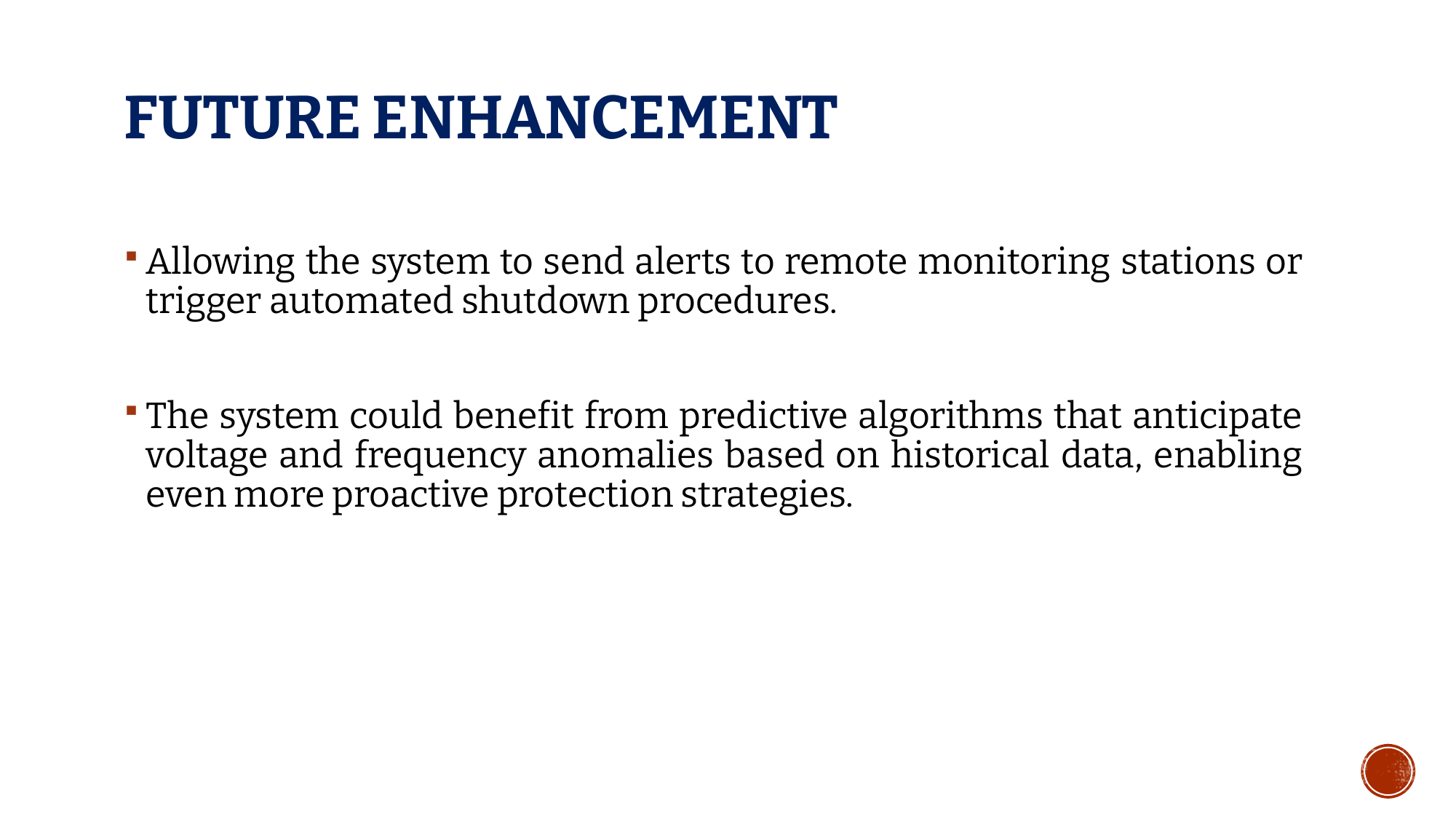

# Future enhancement
Allowing the system to send alerts to remote monitoring stations or trigger automated shutdown procedures.

The system could benefit from predictive algorithms that anticipate voltage and frequency anomalies based on historical data, enabling even more proactive protection strategies.